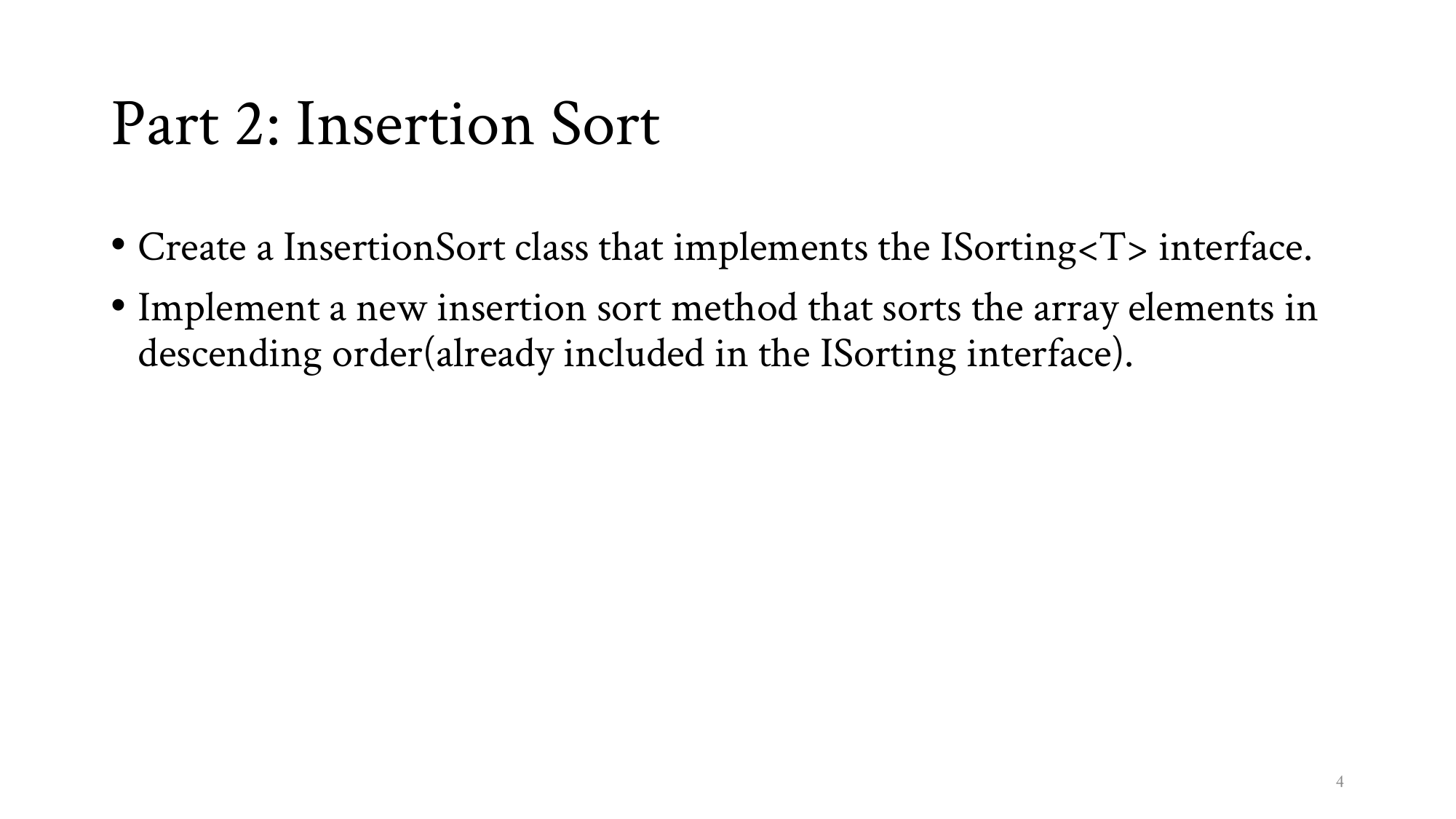

# Part 2: Insertion Sort
Create a InsertionSort class that implements the ISorting<T> interface.
Implement a new insertion sort method that sorts the array elements in descending order(already included in the ISorting interface).
4